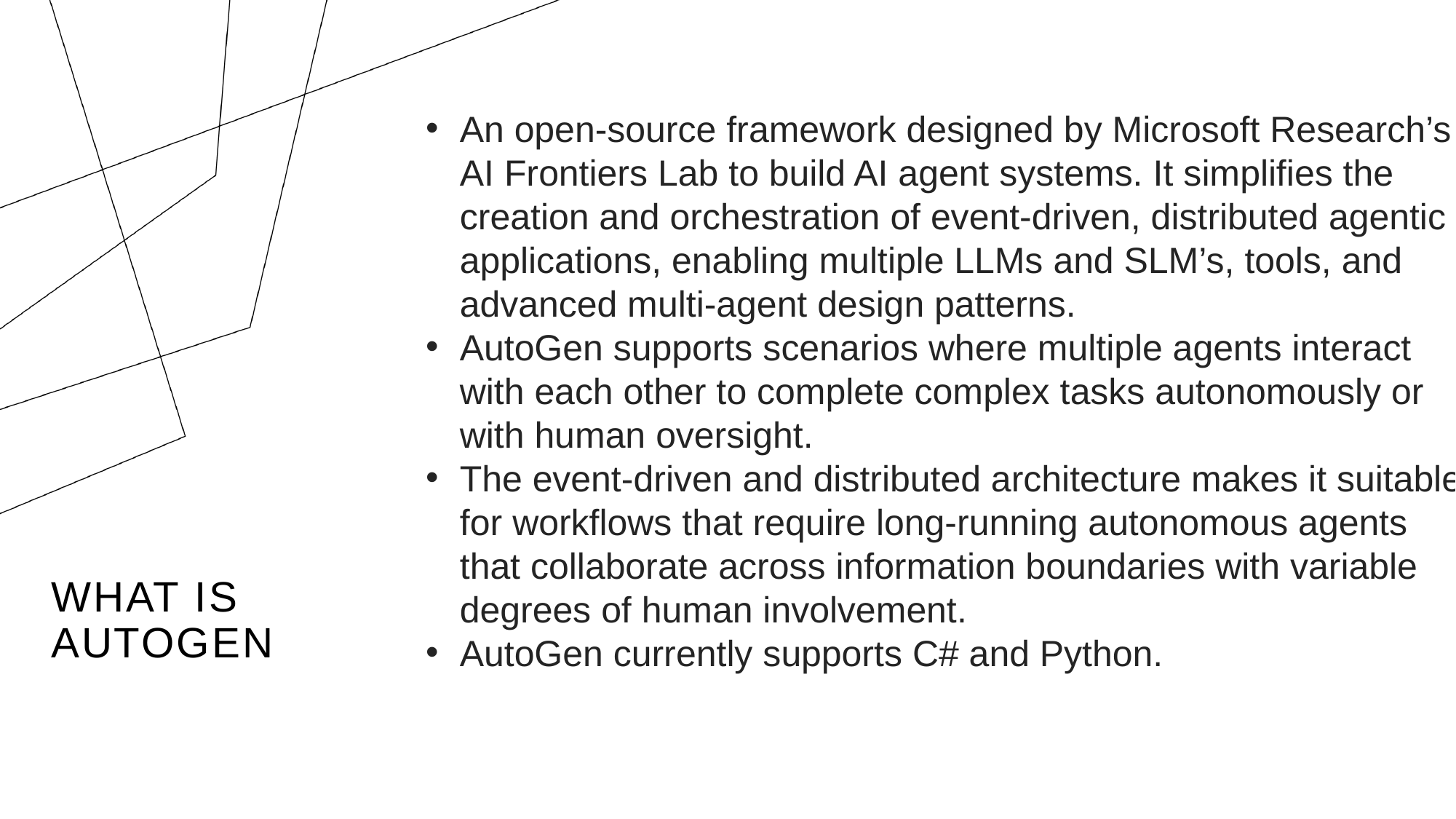

An open-source framework designed by Microsoft Research’s AI Frontiers Lab to build AI agent systems. It simplifies the creation and orchestration of event-driven, distributed agentic applications, enabling multiple LLMs and SLM’s, tools, and advanced multi-agent design patterns.
AutoGen supports scenarios where multiple agents interact with each other to complete complex tasks autonomously or with human oversight.
The event-driven and distributed architecture makes it suitable for workflows that require long-running autonomous agents that collaborate across information boundaries with variable degrees of human involvement.
AutoGen currently supports C# and Python.
# What is AutoGen